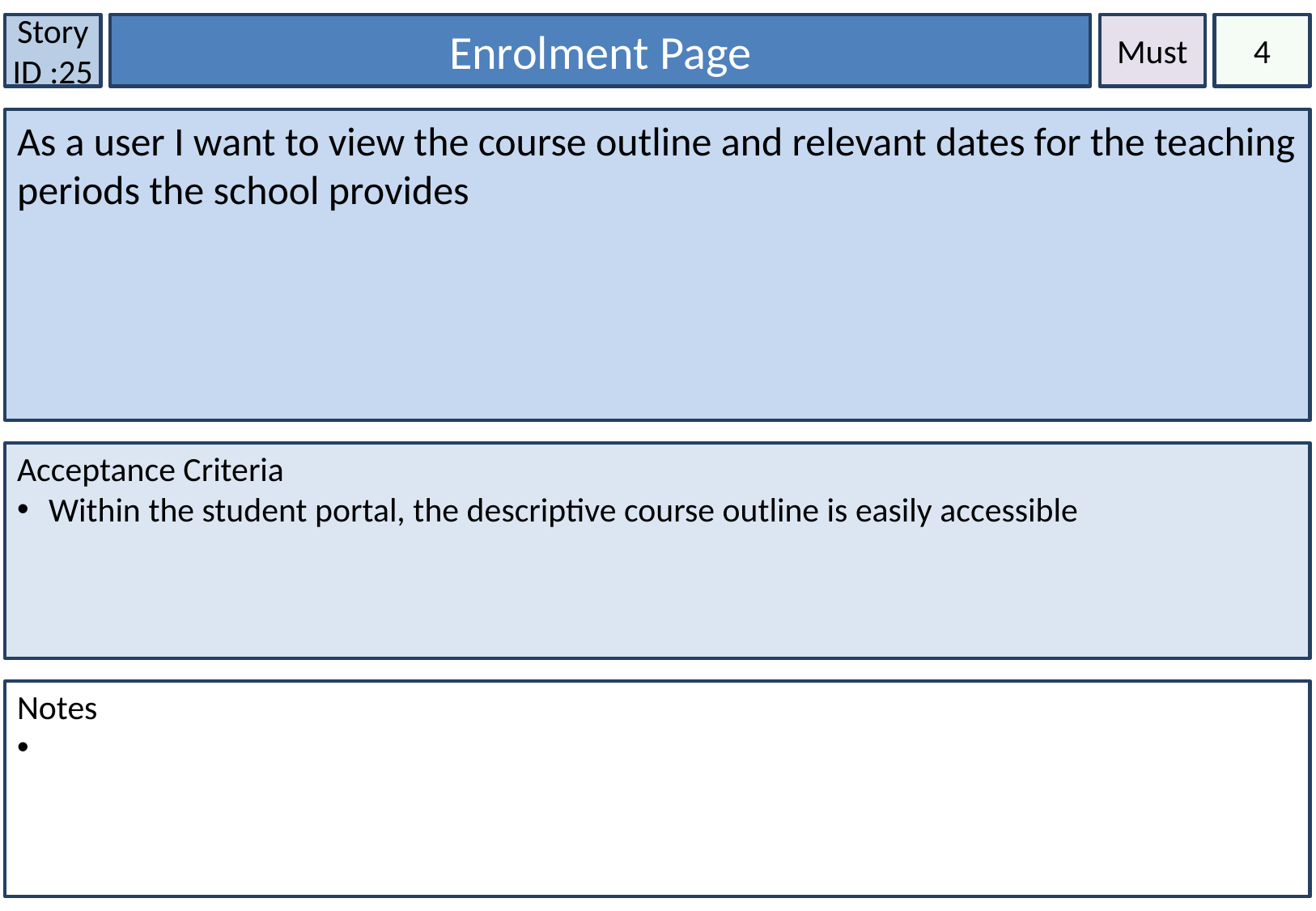

Story ID :25
Enrolment Page
Must
4
As a user I want to view the course outline and relevant dates for the teaching periods the school provides
Acceptance Criteria
 Within the student portal, the descriptive course outline is easily accessible
Notes